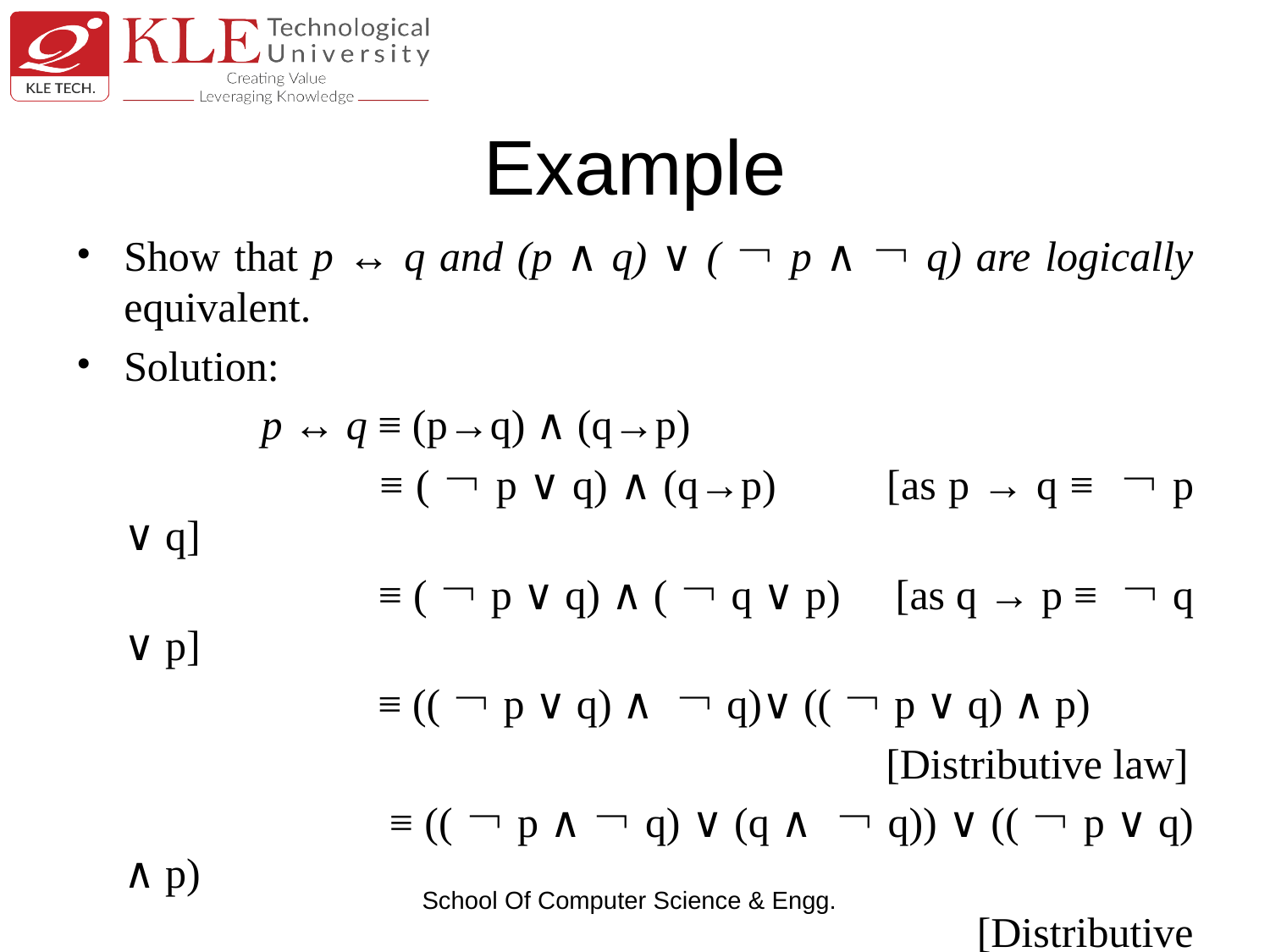

# Example
Show that p ↔ q and (p ∧ q) ∨ (￢p ∧￢q) are logically equivalent.
Solution:
		 p ↔ q ≡ (p→q) ∧ (q→p)
 			≡ (￢p ∨ q) ∧ (q→p)         [as p → q ≡ ￢p ∨ q]
 			≡ (￢p ∨ q) ∧ (￢q ∨ p)     [as q → p ≡ ￢q ∨ p]
			≡ ((￢p ∨ q) ∧ ￢q)∨ ((￢p ∨ q) ∧ p)
							[Distributive law]
			 ≡ ((￢p ∧￢q) ∨ (q ∧ ￢q)) ∨ ((￢p ∨ q) ∧ p)
							 [Distributive law]